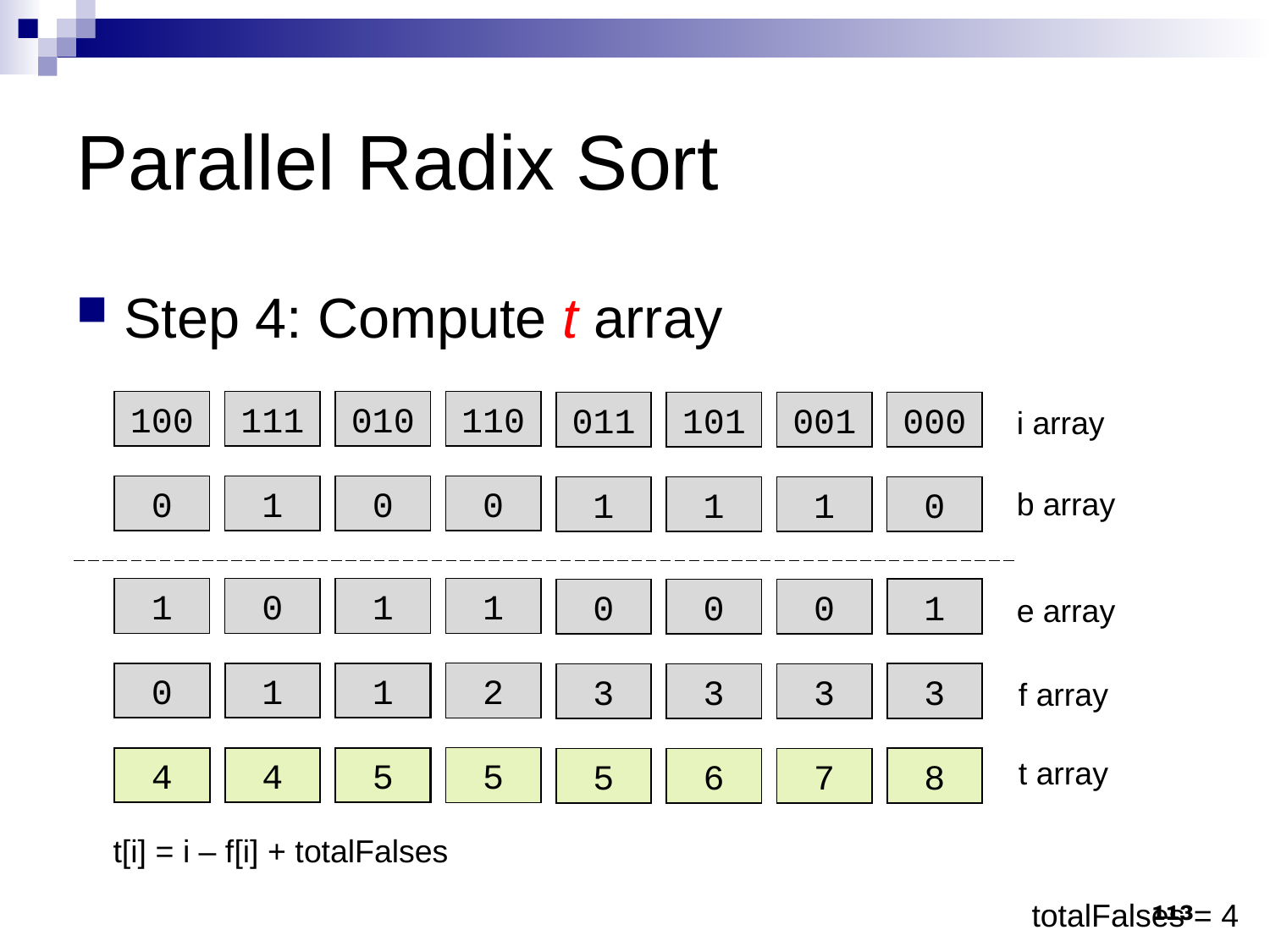

# Parallel Radix Sort
Step 4: Compute t array
100
111
010
110
011
101
001
000
i array
0
1
0
0
1
1
1
0
b array
1
0
1
1
0
0
0
1
e array
0
1
1
2
3
3
3
3
f array
t array
4
4
5
5
5
6
7
8
t[i] = i – f[i] + totalFalses
113
totalFalses = 4